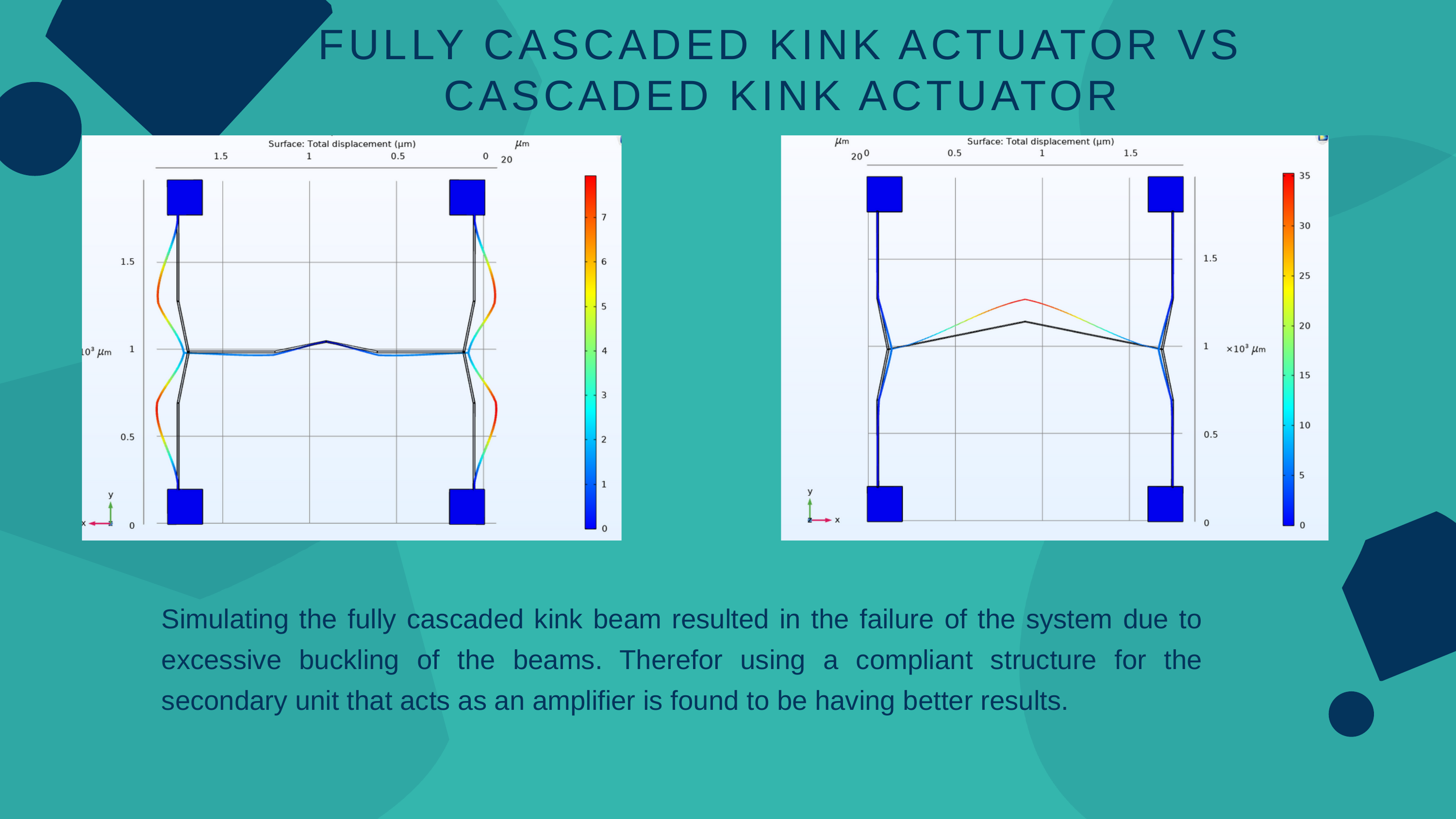

FULLY CASCADED KINK ACTUATOR VS CASCADED KINK ACTUATOR

Simulating the fully cascaded kink beam resulted in the failure of the system due to excessive buckling of the beams. Therefor using a compliant structure for the secondary unit that acts as an amplifier is found to be having better results.